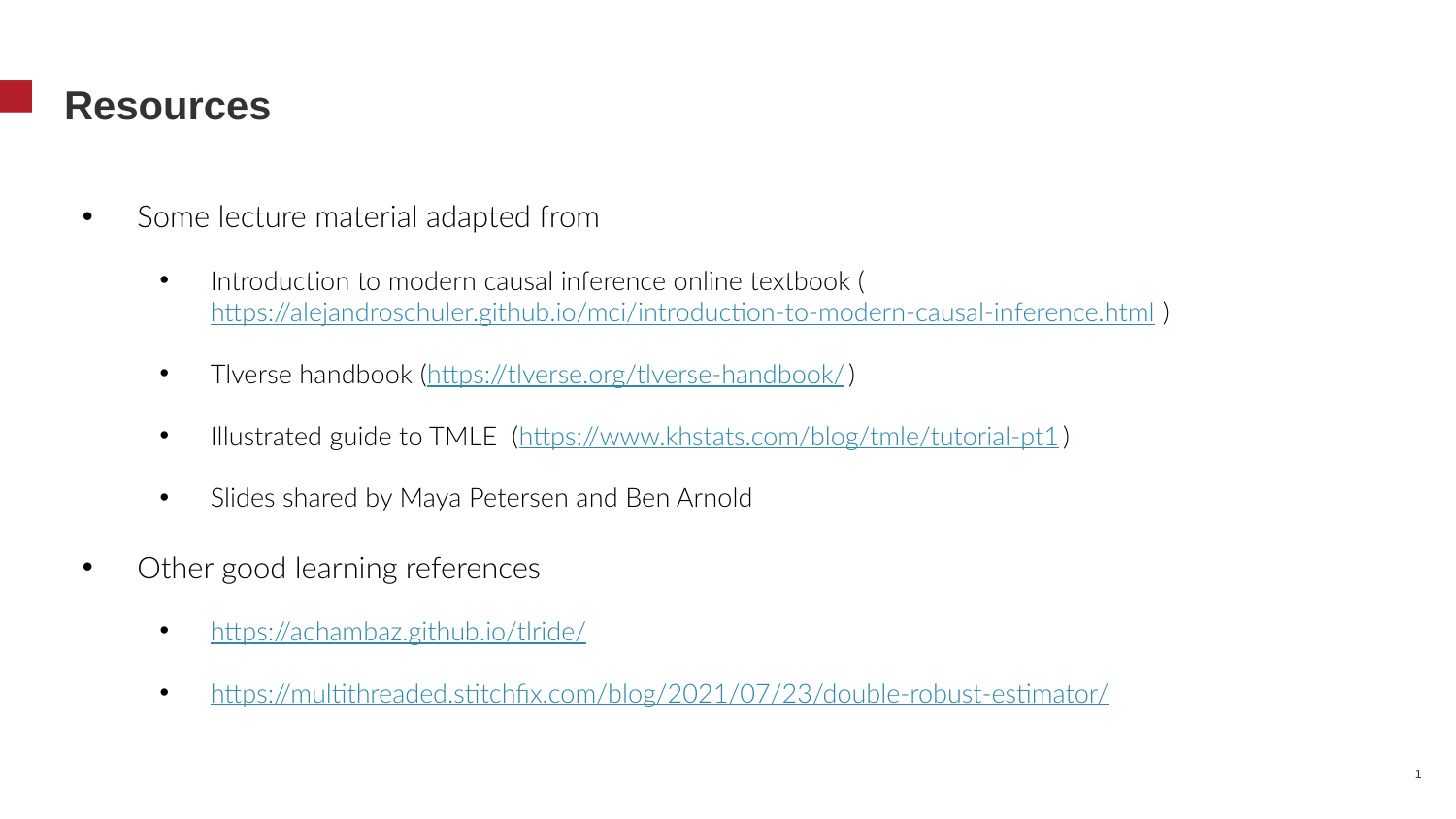

# Resources
Some lecture material adapted from
Introduction to modern causal inference online textbook (https://alejandroschuler.github.io/mci/introduction-to-modern-causal-inference.html)
Tlverse handbook (https://tlverse.org/tlverse-handbook/)
Illustrated guide to TMLE  (https://www.khstats.com/blog/tmle/tutorial-pt1)
Slides shared by Maya Petersen and Ben Arnold

Other good learning references
https://achambaz.github.io/tlride/
https://multithreaded.stitchfix.com/blog/2021/07/23/double-robust-estimator/

1